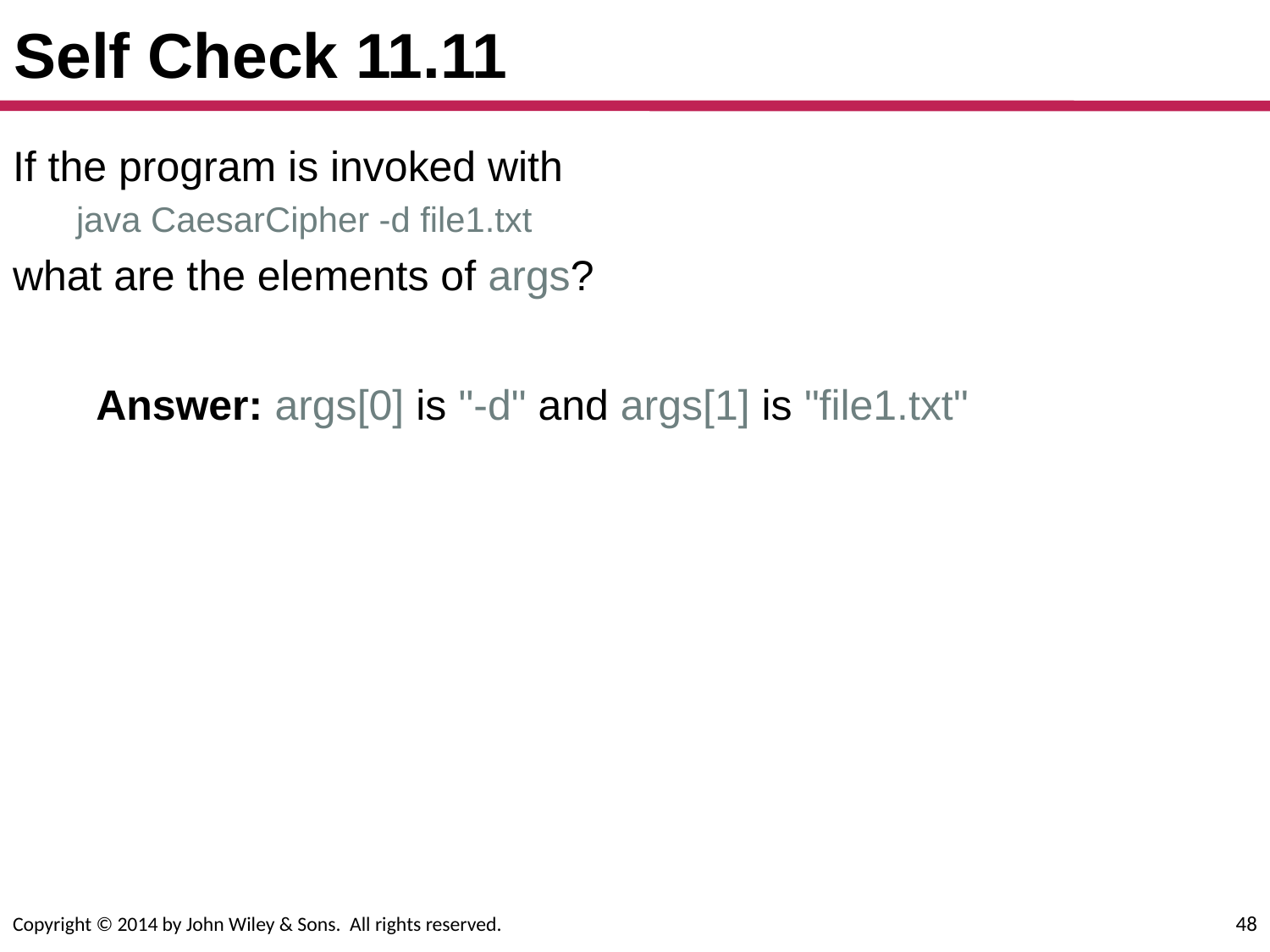

# Self Check 11.11
If the program is invoked with
java CaesarCipher -d file1.txt
what are the elements of args?
Answer: args[0] is "-d" and args[1] is "file1.txt"